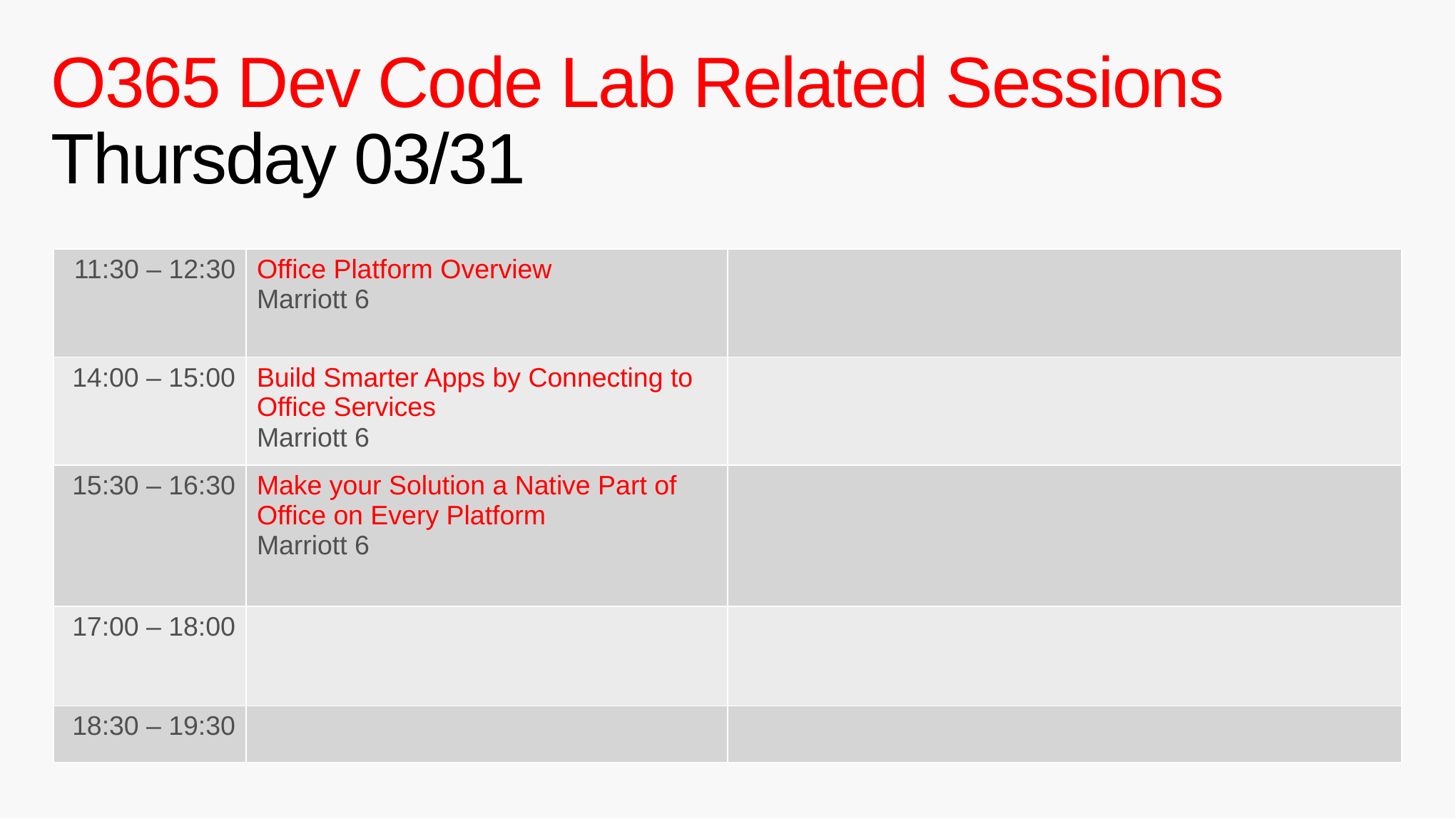

# O365 Dev Code Lab Related Sessions Thursday 03/31
| 11:30 – 12:30 | Office Platform Overview Marriott 6 |  |
| --- | --- | --- |
| 14:00 – 15:00 | Build Smarter Apps by Connecting to Office Services Marriott 6 |  |
| 15:30 – 16:30 | Make your Solution a Native Part of Office on Every Platform Marriott 6 |  |
| 17:00 – 18:00 |  |  |
| 18:30 – 19:30 |  |  |